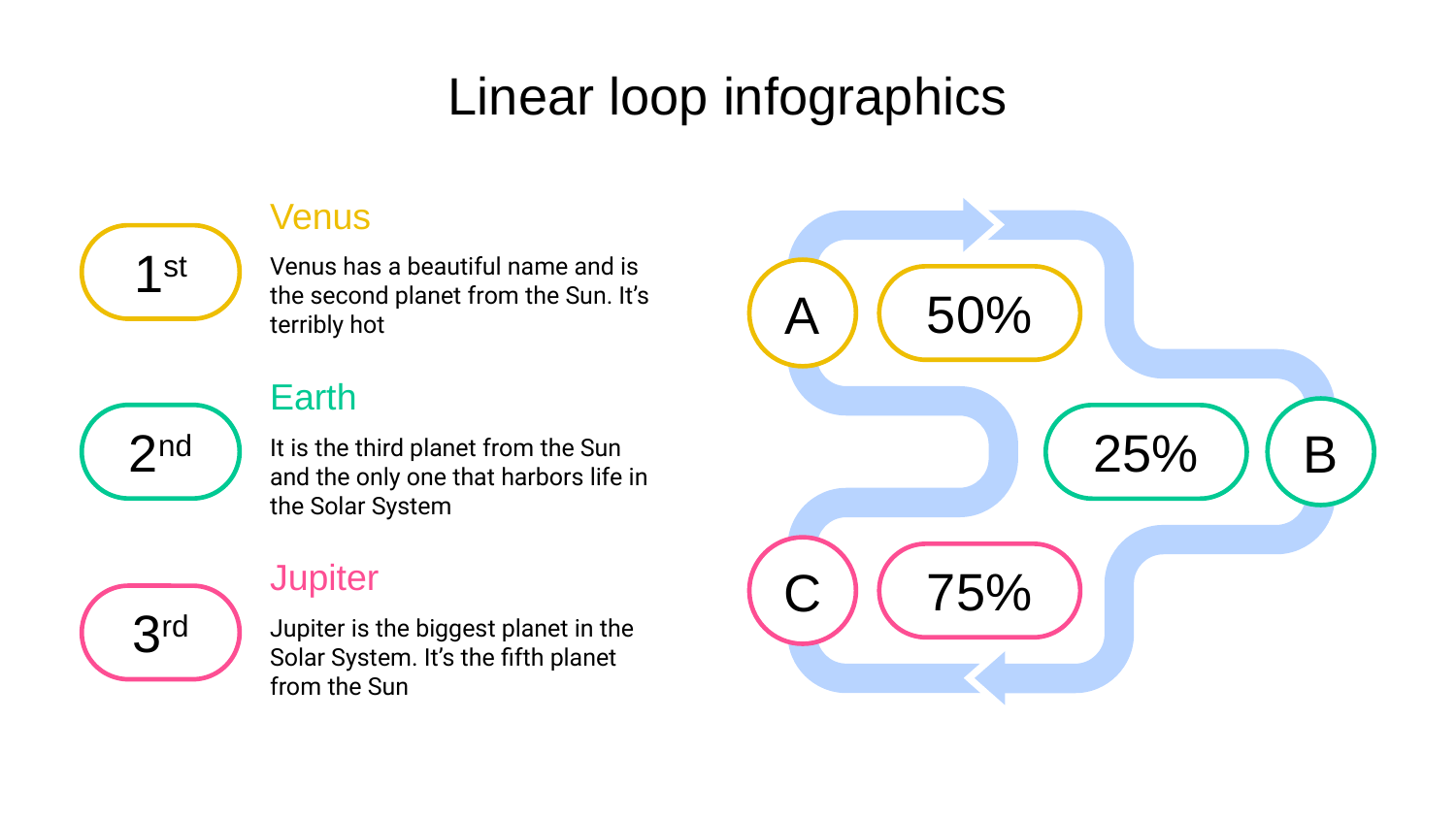

# Linear loop infographics
Venus

1st
Venus has a beautiful name and is the second planet from the Sun. It’s terribly hot
A
50%
Earth
B
25%
2nd
It is the third planet from the Sun and the only one that harbors life in the Solar System
C
75%
Jupiter
3rd
Jupiter is the biggest planet in the Solar System. It’s the fifth planet from the Sun